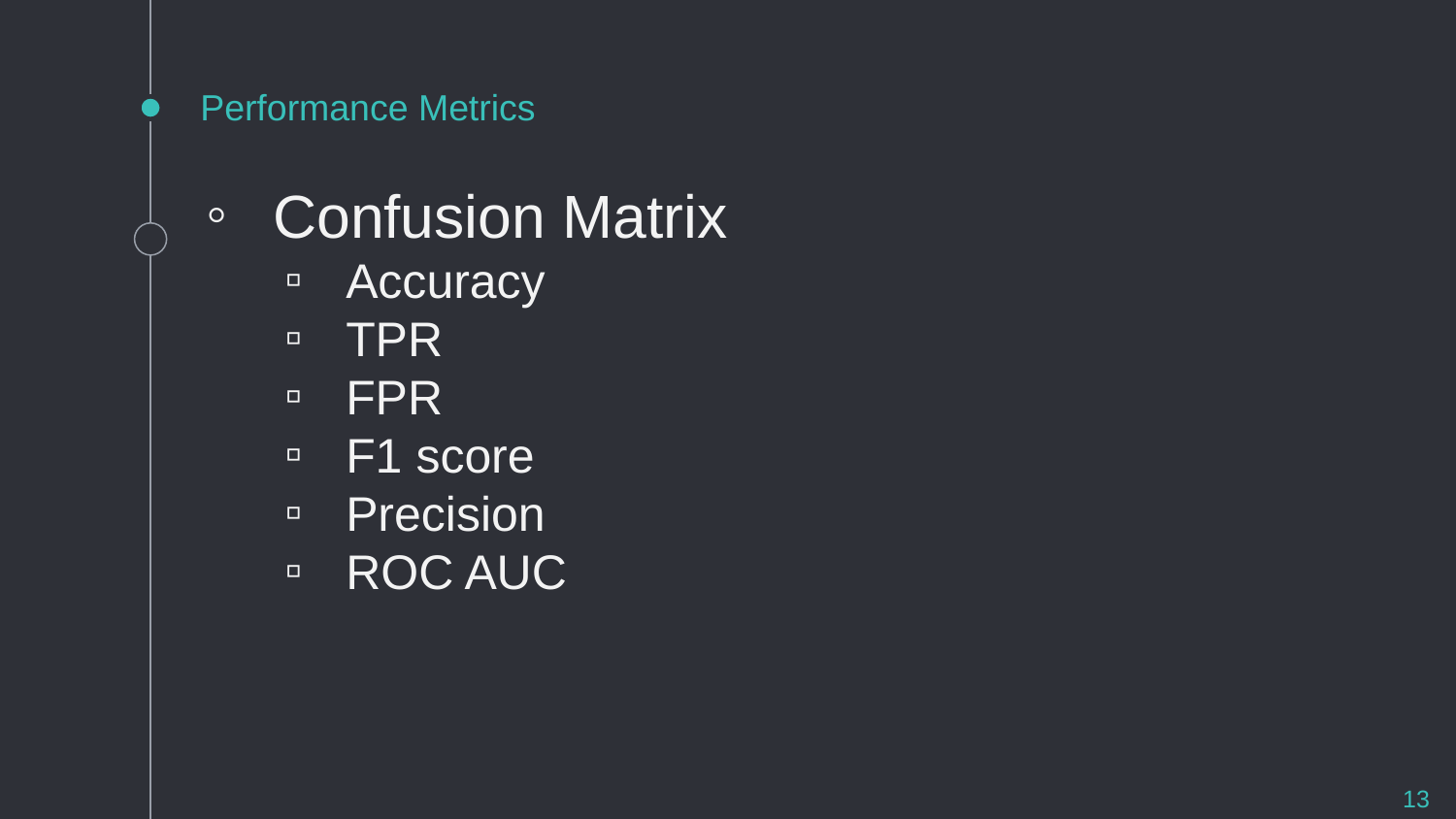

# Performance Metrics
Confusion Matrix
Accuracy
TPR
FPR
F1 score
Precision
ROC AUC
13